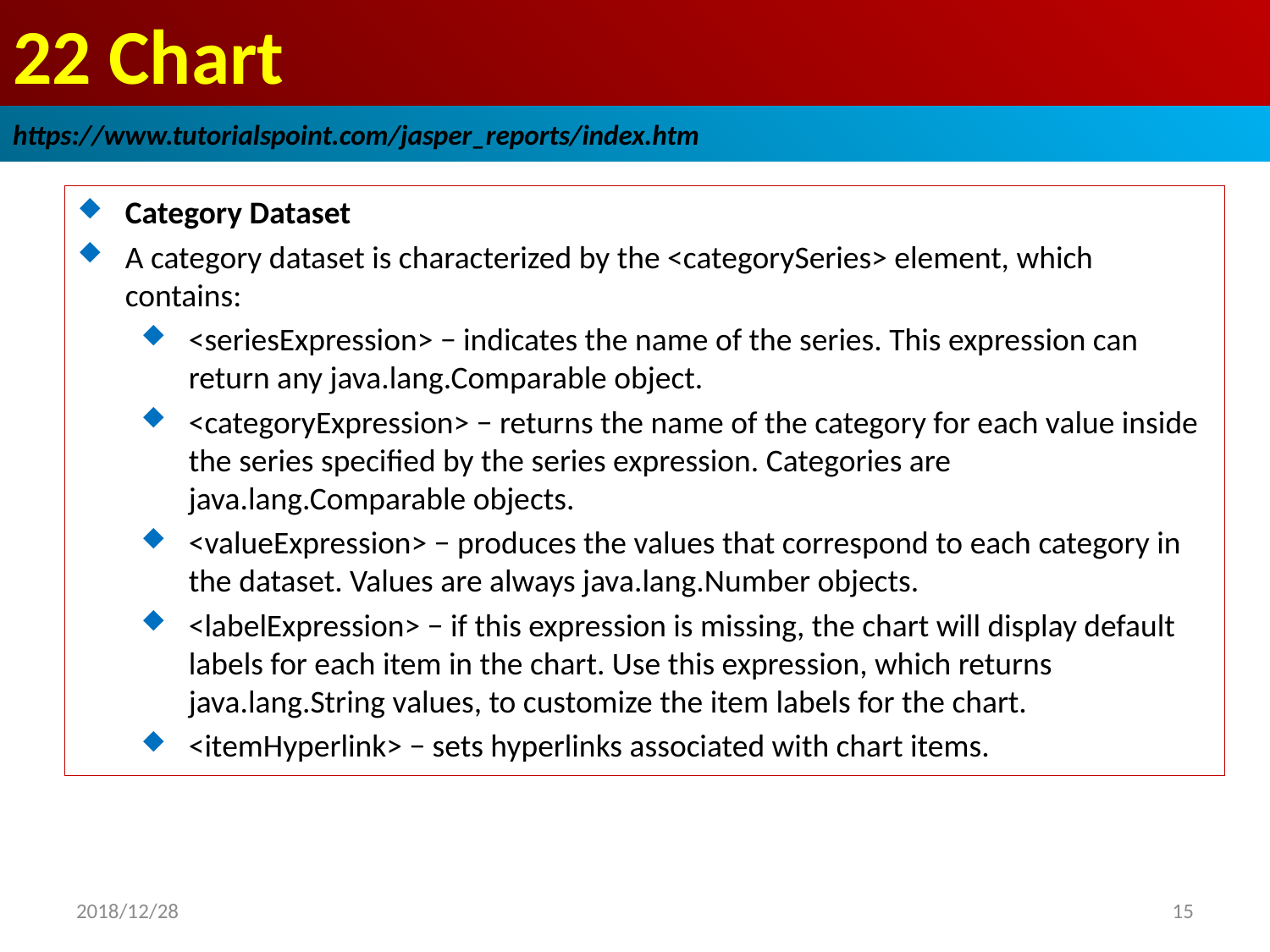

# 22 Chart
https://www.tutorialspoint.com/jasper_reports/index.htm
Category Dataset
A category dataset is characterized by the <categorySeries> element, which contains:
<seriesExpression> − indicates the name of the series. This expression can return any java.lang.Comparable object.
<categoryExpression> − returns the name of the category for each value inside the series specified by the series expression. Categories are java.lang.Comparable objects.
<valueExpression> − produces the values that correspond to each category in the dataset. Values are always java.lang.Number objects.
<labelExpression> − if this expression is missing, the chart will display default labels for each item in the chart. Use this expression, which returns java.lang.String values, to customize the item labels for the chart.
<itemHyperlink> − sets hyperlinks associated with chart items.
2018/12/28
15